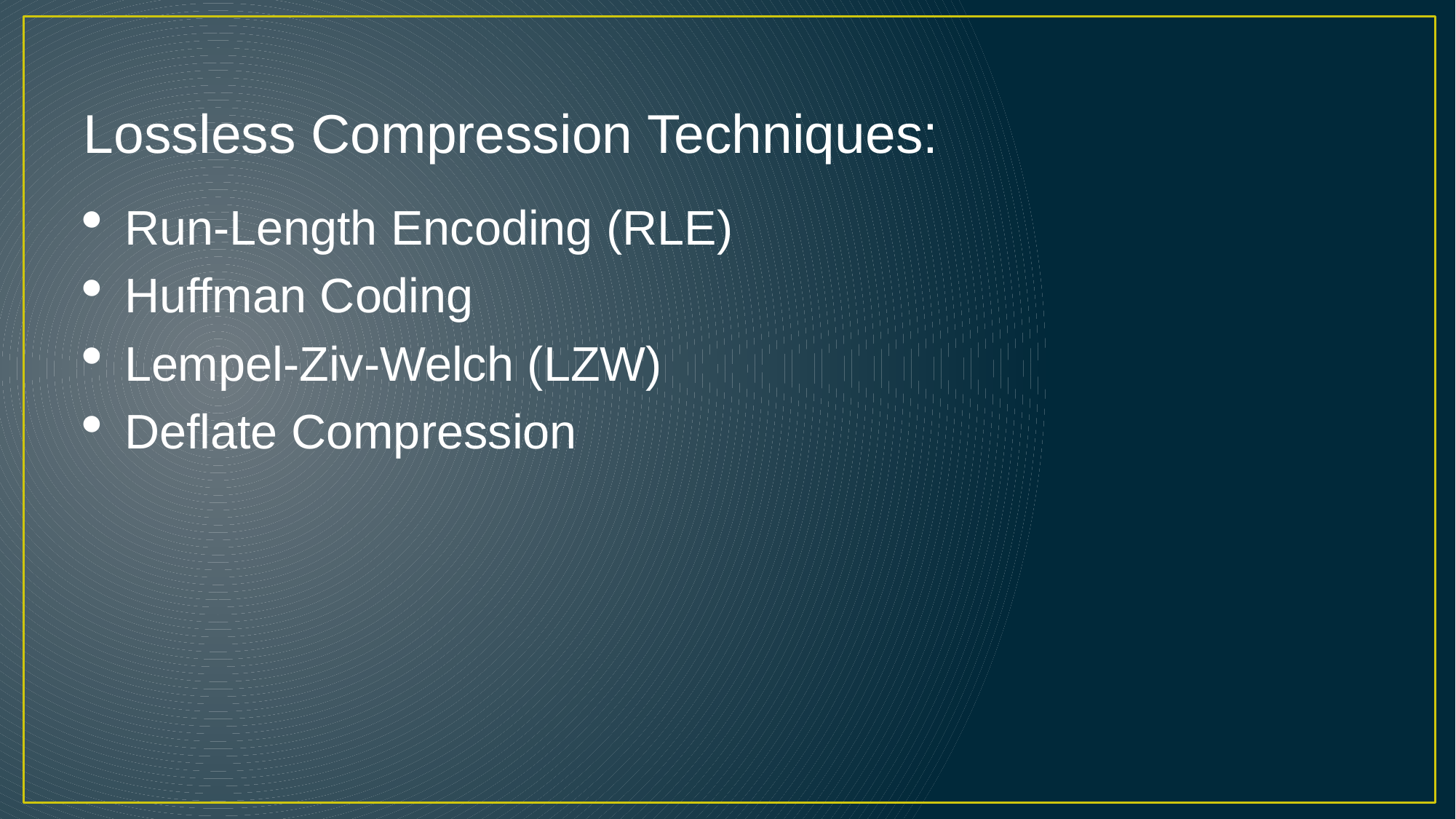

# Lossless Compression Techniques:
Run-Length Encoding (RLE)
Huffman Coding
Lempel-Ziv-Welch (LZW)
Deflate Compression